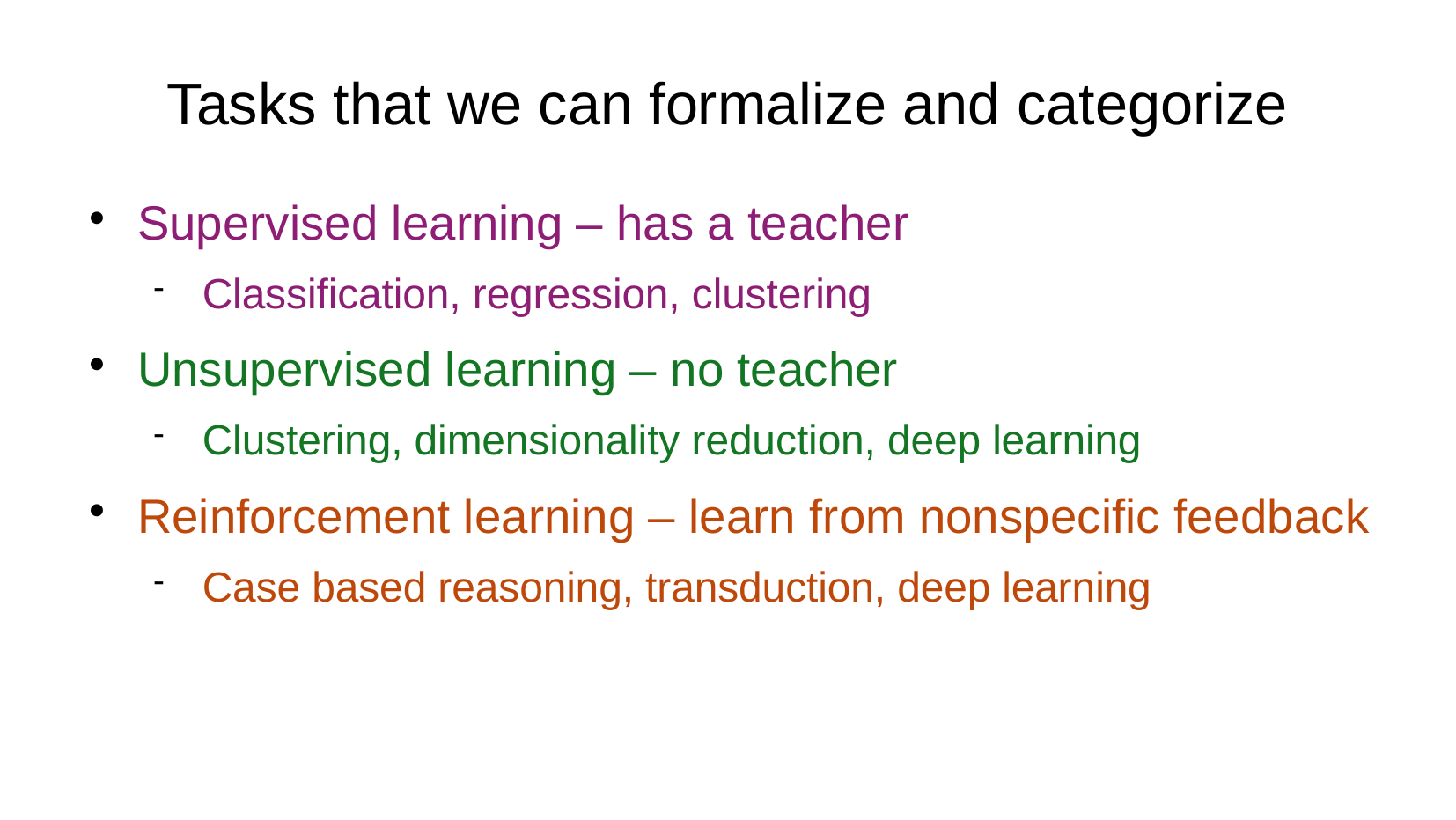

Tasks that we can formalize and categorize
Supervised learning – has a teacher
Classification, regression, clustering
Unsupervised learning – no teacher
Clustering, dimensionality reduction, deep learning
Reinforcement learning – learn from nonspecific feedback
Case based reasoning, transduction, deep learning